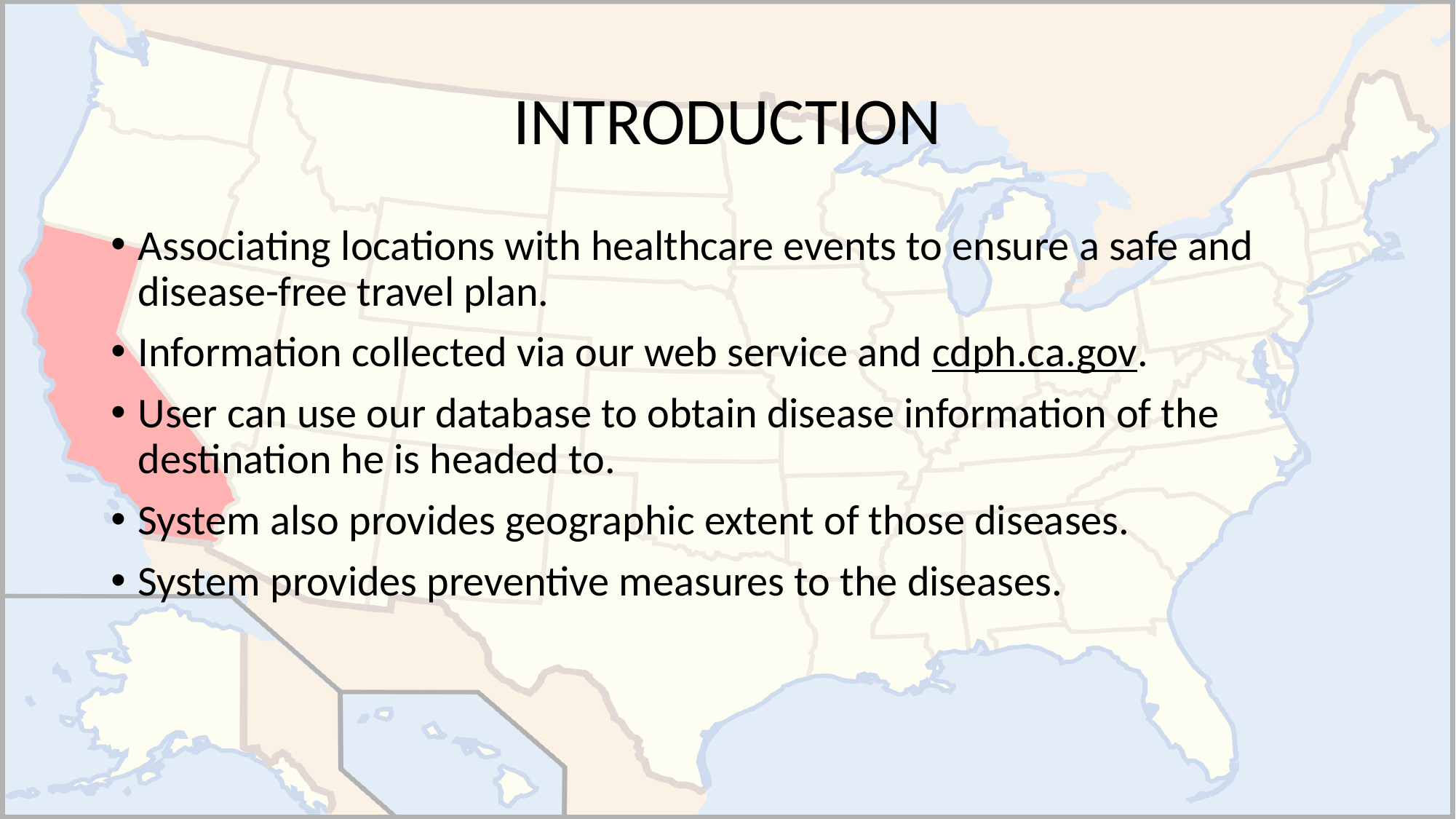

# INTRODUCTION
Associating locations with healthcare events to ensure a safe and disease-free travel plan.
Information collected via our web service and cdph.ca.gov.
User can use our database to obtain disease information of the destination he is headed to.
System also provides geographic extent of those diseases.
System provides preventive measures to the diseases.